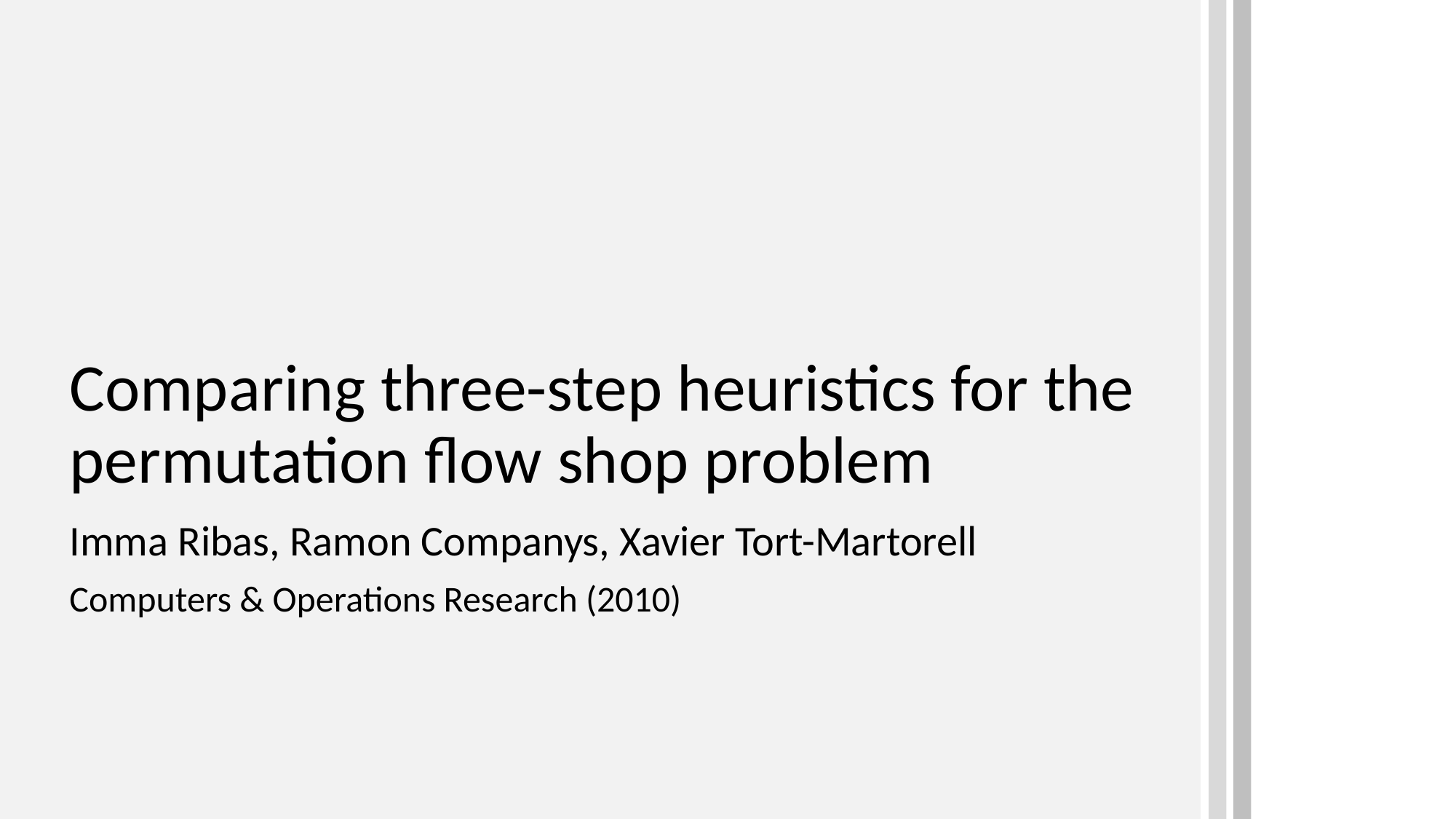

# Comparing three-step heuristics for the permutation flow shop problem
Imma Ribas, Ramon Companys, Xavier Tort-Martorell
Computers & Operations Research (2010)